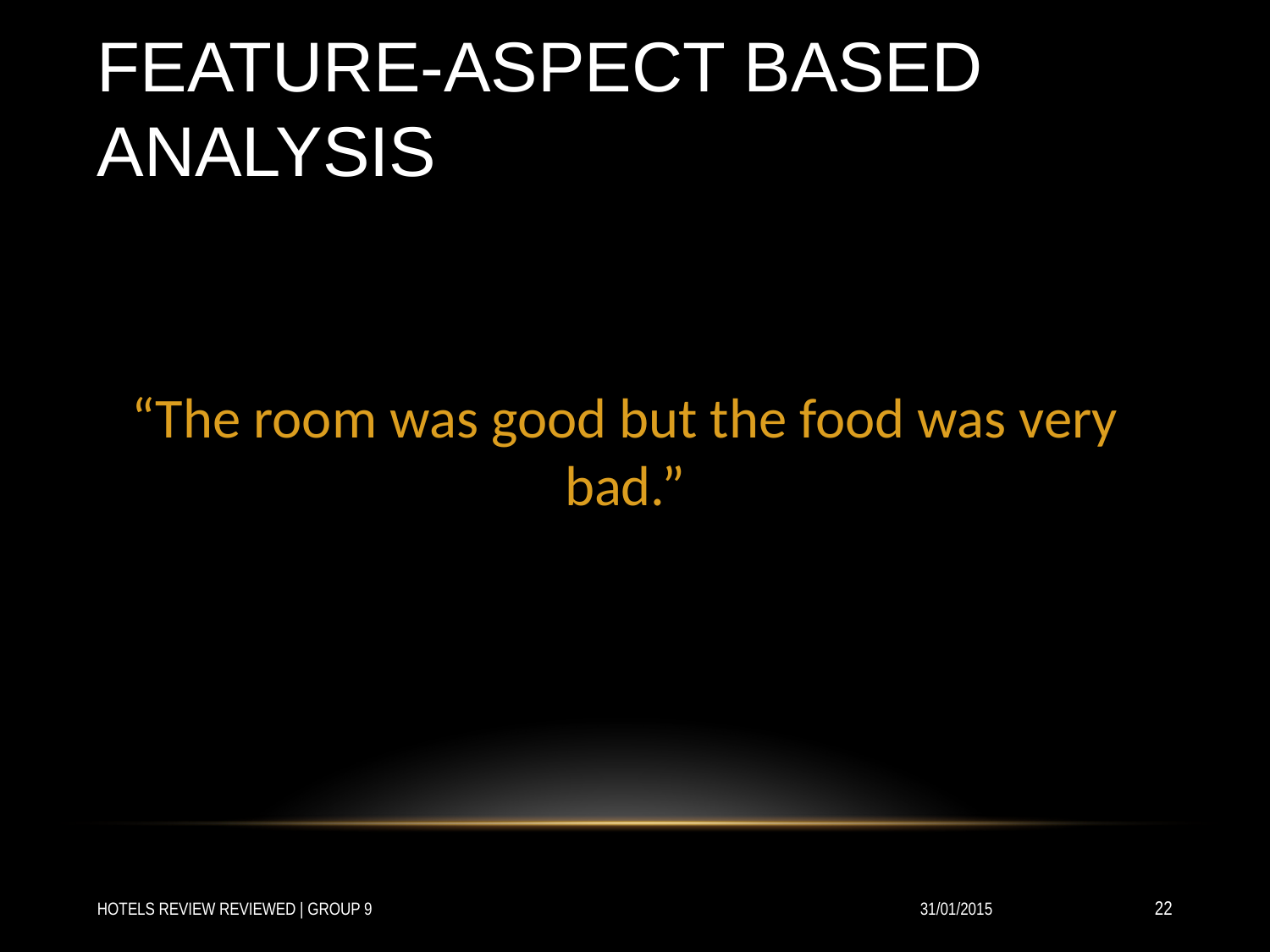

# FEATURE-ASPECT BASED ANALYSIS

“The room was good but the food was very bad.”

HOTELS REVIEW REVIEWED | GROUP 9
31/01/2015
22